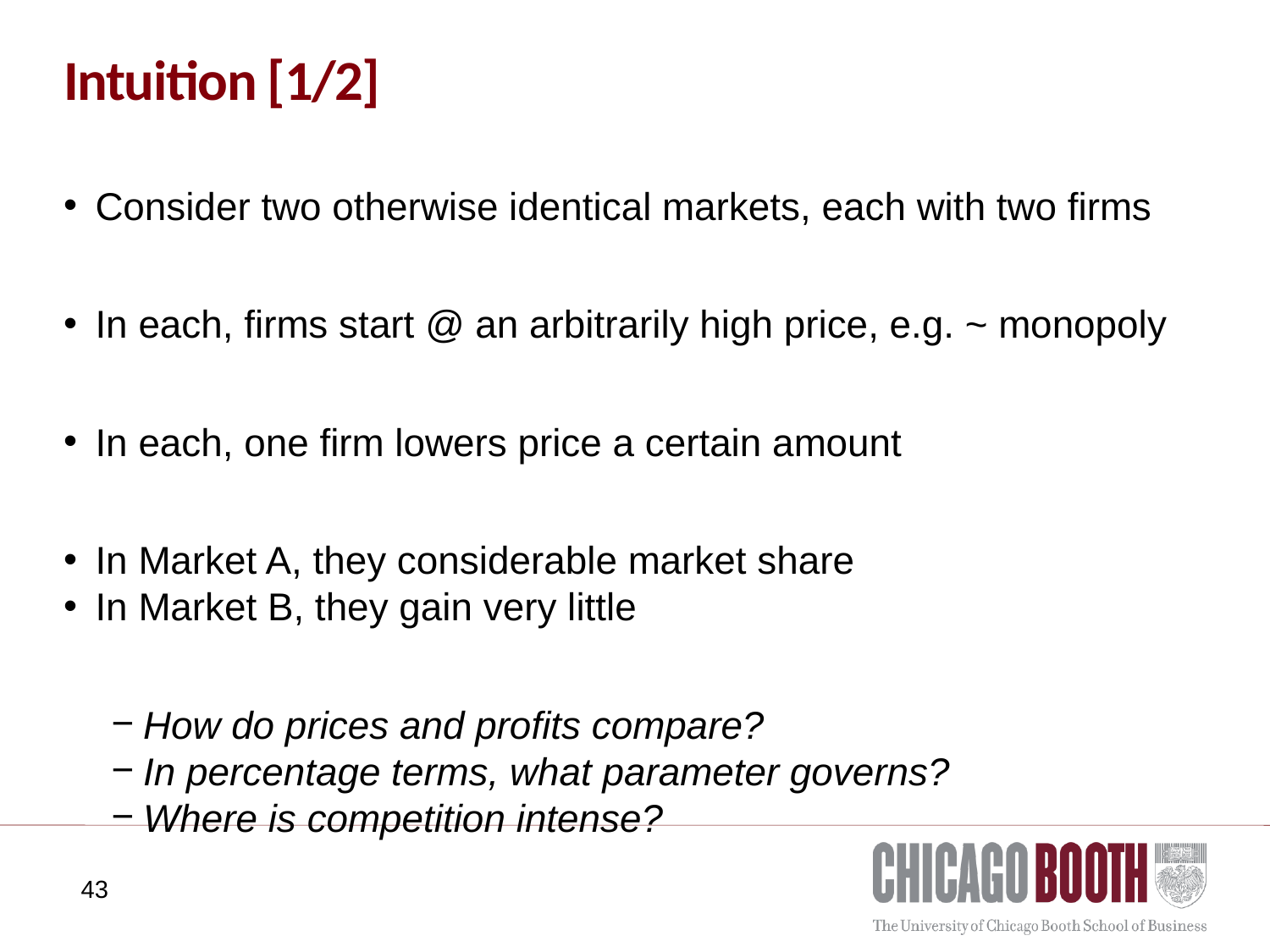

# Intuition [1/2]
Consider two otherwise identical markets, each with two firms

In each, firms start @ an arbitrarily high price, e.g. ~ monopoly

In each, one firm lowers price a certain amount

In Market A, they considerable market share
In Market B, they gain very little

How do prices and profits compare?
In percentage terms, what parameter governs?
Where is competition intense?